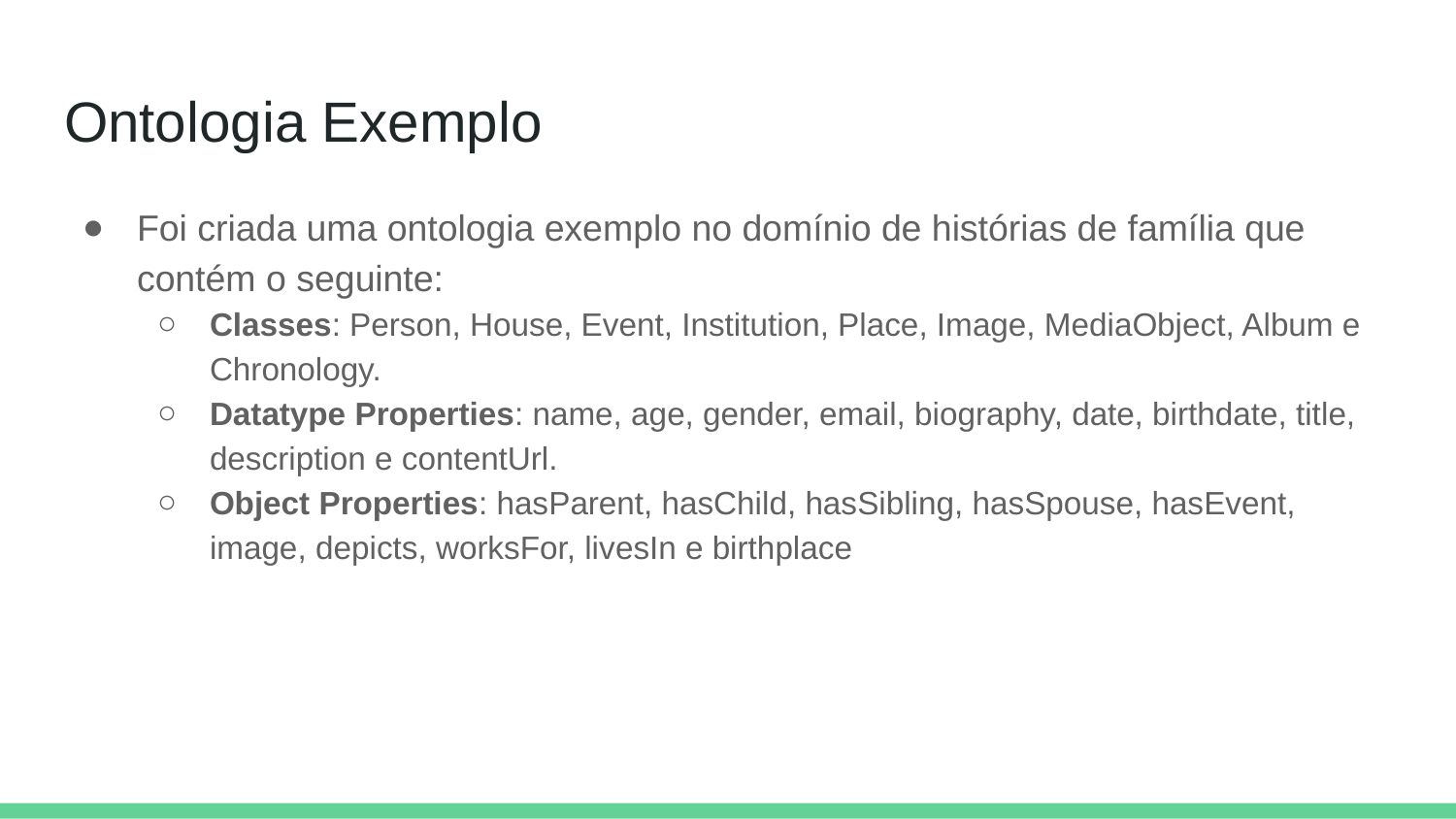

# Ontologia Exemplo
Foi criada uma ontologia exemplo no domínio de histórias de família que contém o seguinte:
Classes: Person, House, Event, Institution, Place, Image, MediaObject, Album e Chronology.
Datatype Properties: name, age, gender, email, biography, date, birthdate, title, description e contentUrl.
Object Properties: hasParent, hasChild, hasSibling, hasSpouse, hasEvent, image, depicts, worksFor, livesIn e birthplace